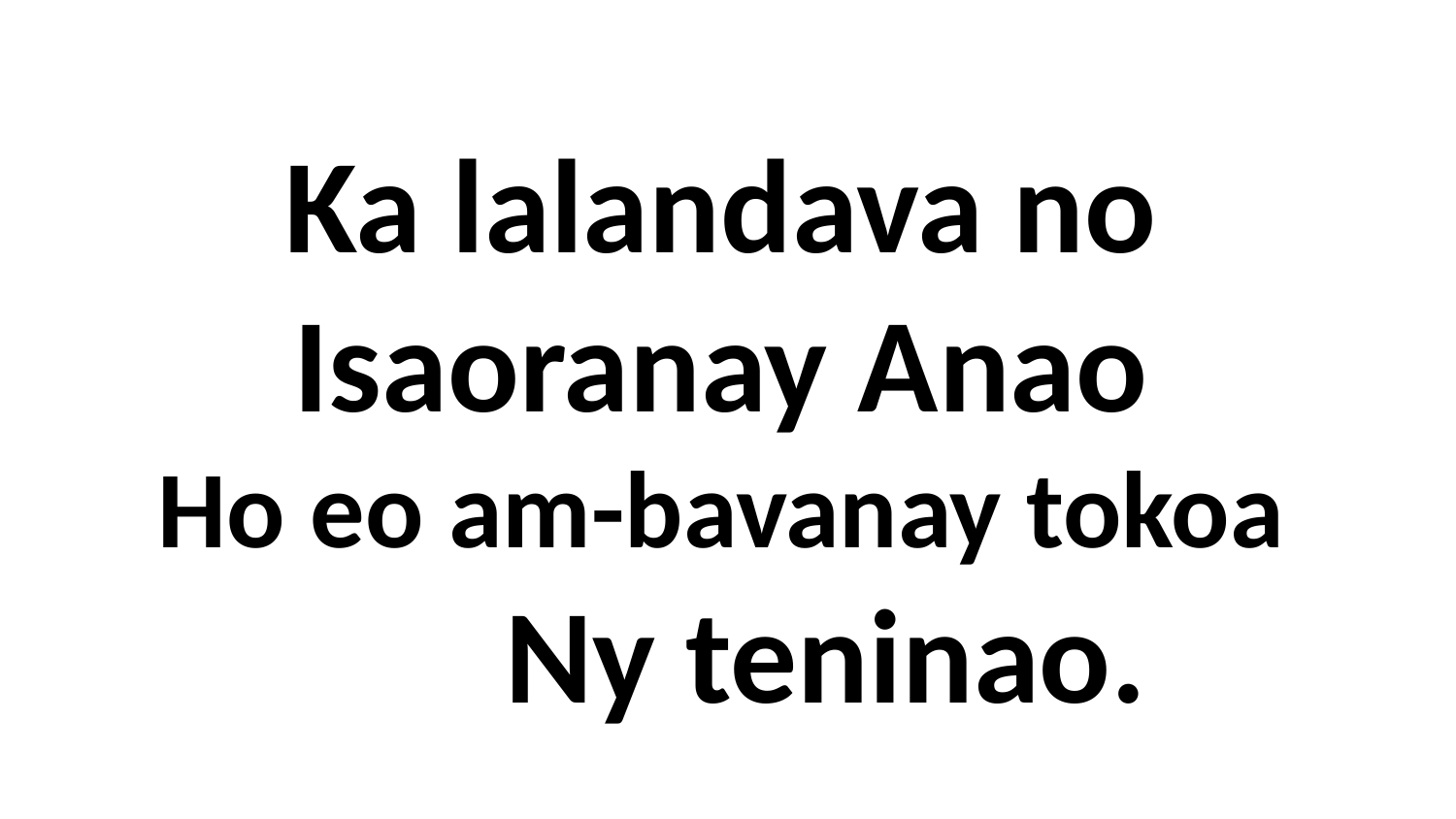

# Ka lalandava no Isaoranay Anao Ho eo am-bavanay tokoa Ny teninao.